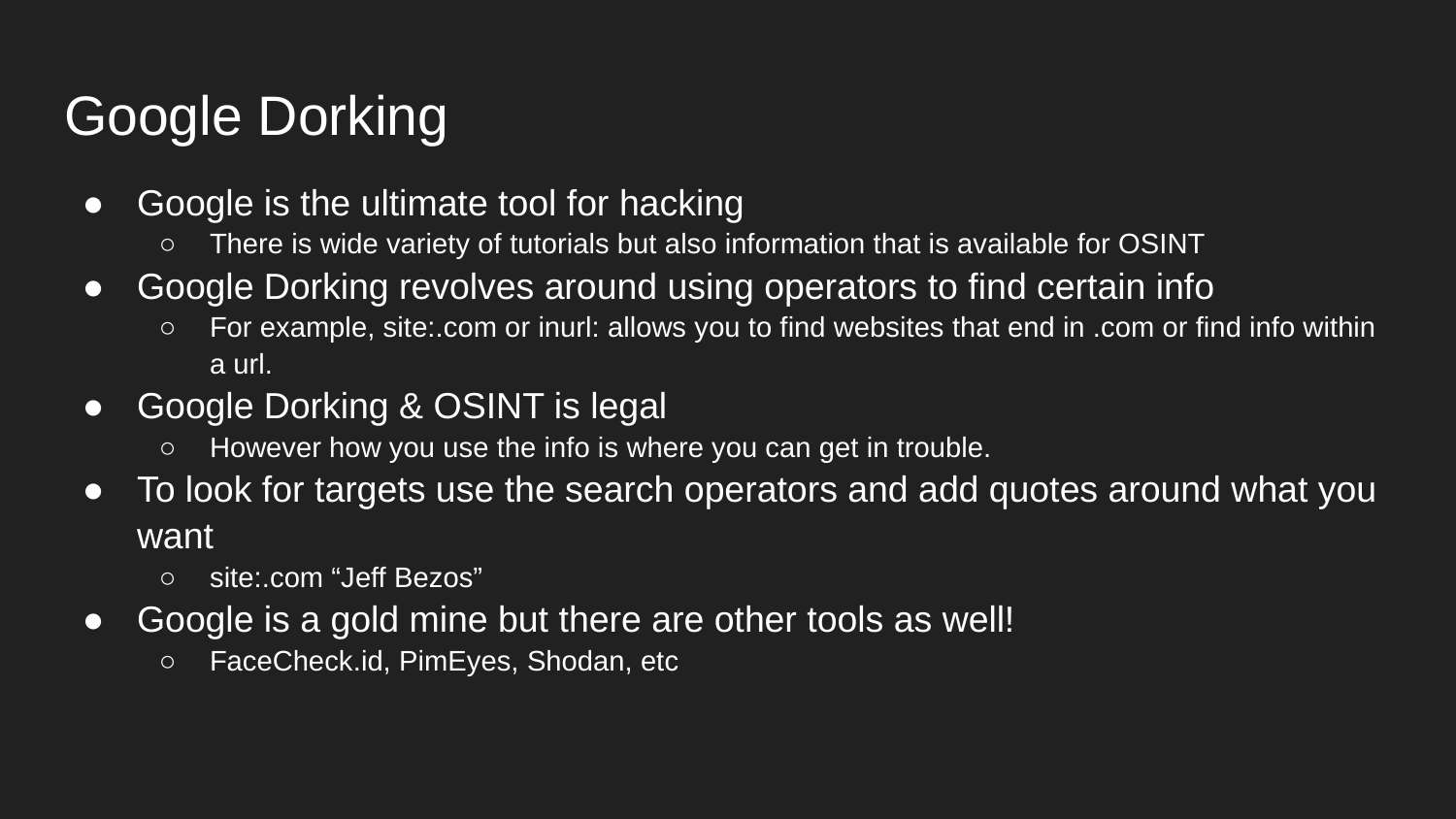

# Google Dorking
Google is the ultimate tool for hacking
There is wide variety of tutorials but also information that is available for OSINT
Google Dorking revolves around using operators to find certain info
For example, site:.com or inurl: allows you to find websites that end in .com or find info within a url.
Google Dorking & OSINT is legal
However how you use the info is where you can get in trouble.
To look for targets use the search operators and add quotes around what you want
site:.com “Jeff Bezos”
Google is a gold mine but there are other tools as well!
FaceCheck.id, PimEyes, Shodan, etc